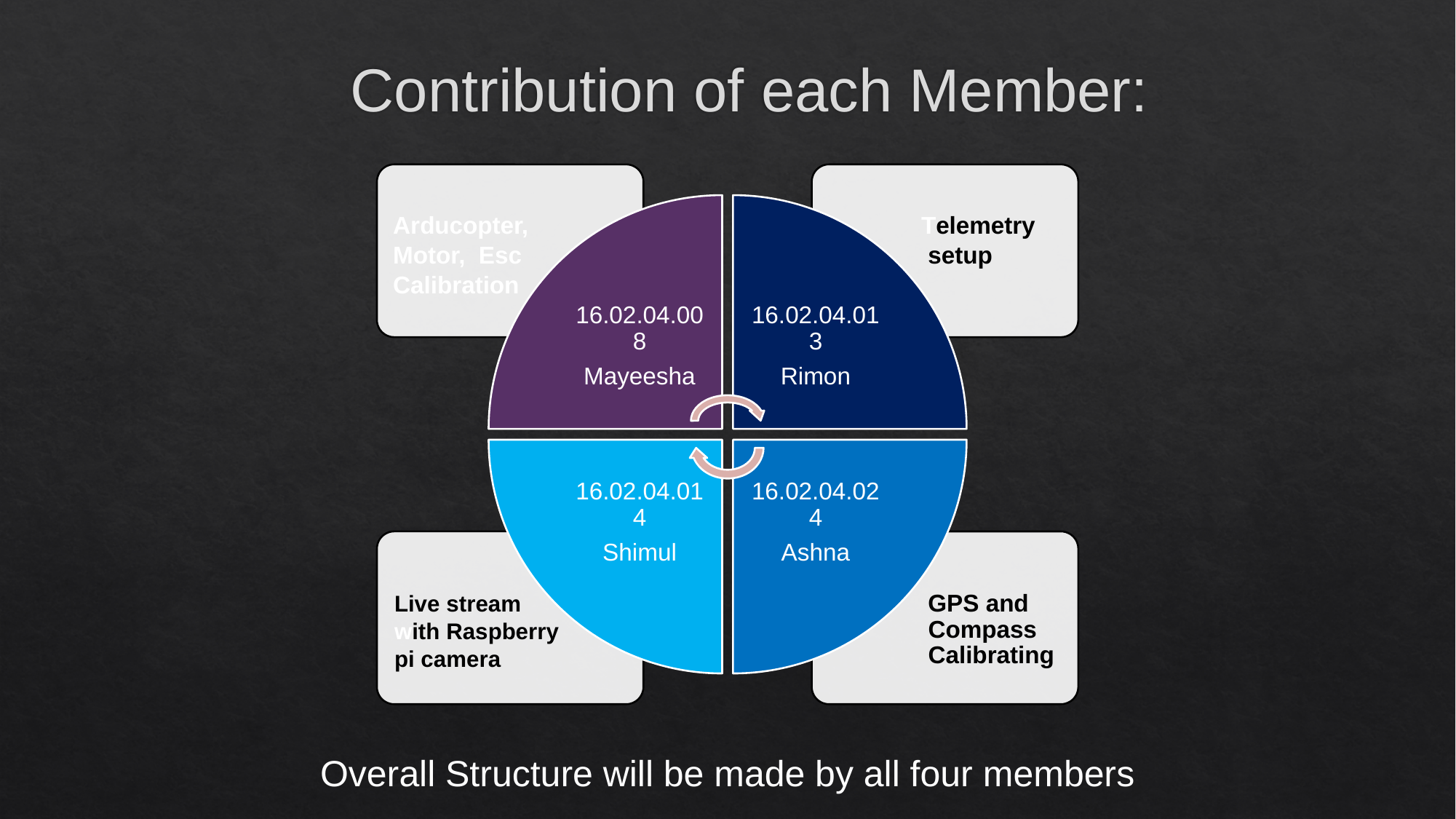

# Contribution of each Member:
   GPS and Compass Calibrating
Live stream
with Raspberry
pi camera

  Telemetry
   setup

Arducopter,
Motor,  Esc
Calibration
16.02.04.008
Mayeesha
16.02.04.013
Rimon
16.02.04.024
Ashna
16.02.04.014
Shimul
Overall Structure will be made by all four members